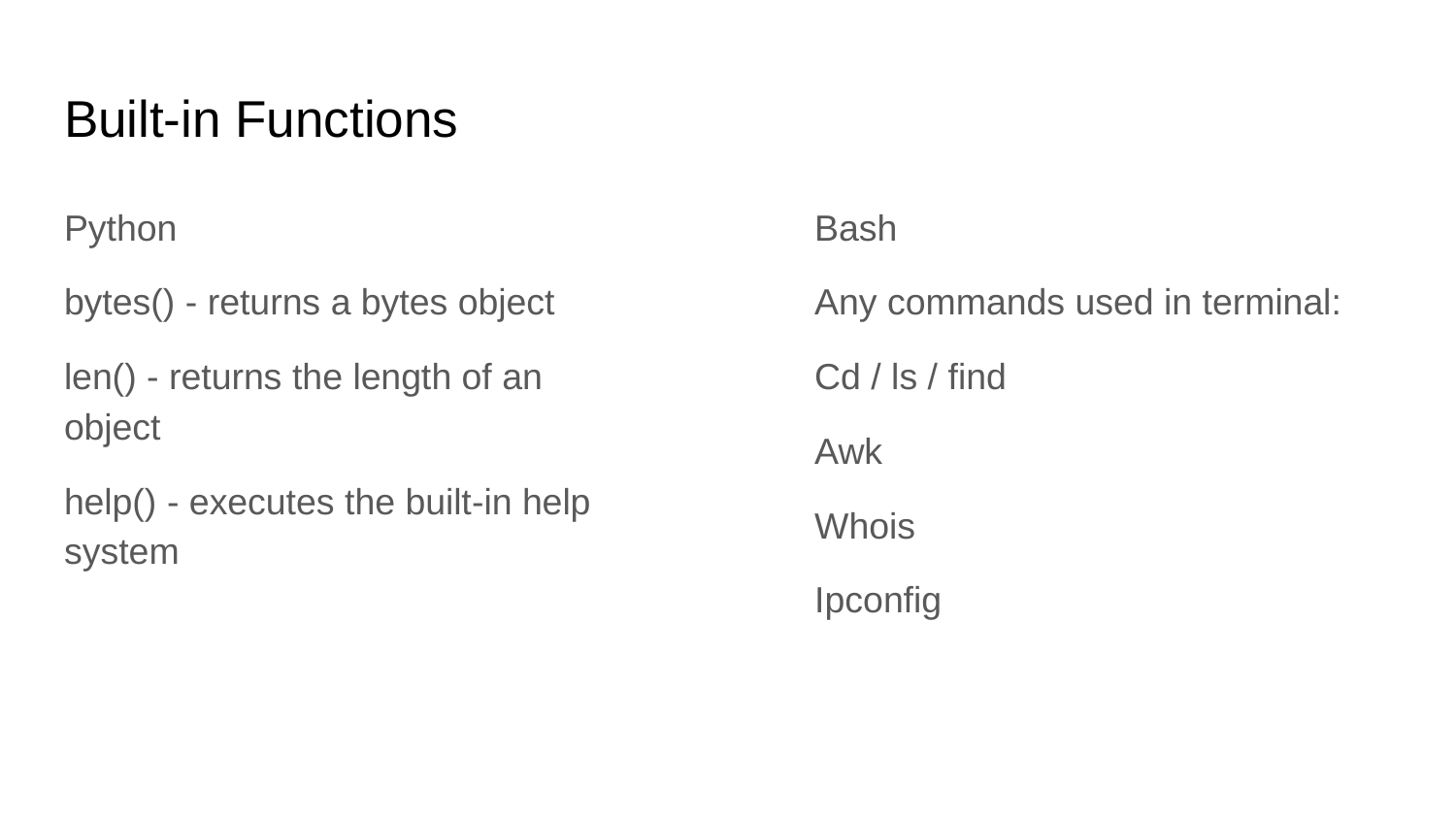

# Built-in Functions
Python
bytes() - returns a bytes object
len() - returns the length of an object
help() - executes the built-in help system
Bash
Any commands used in terminal:
Cd / ls / find
Awk
Whois
Ipconfig